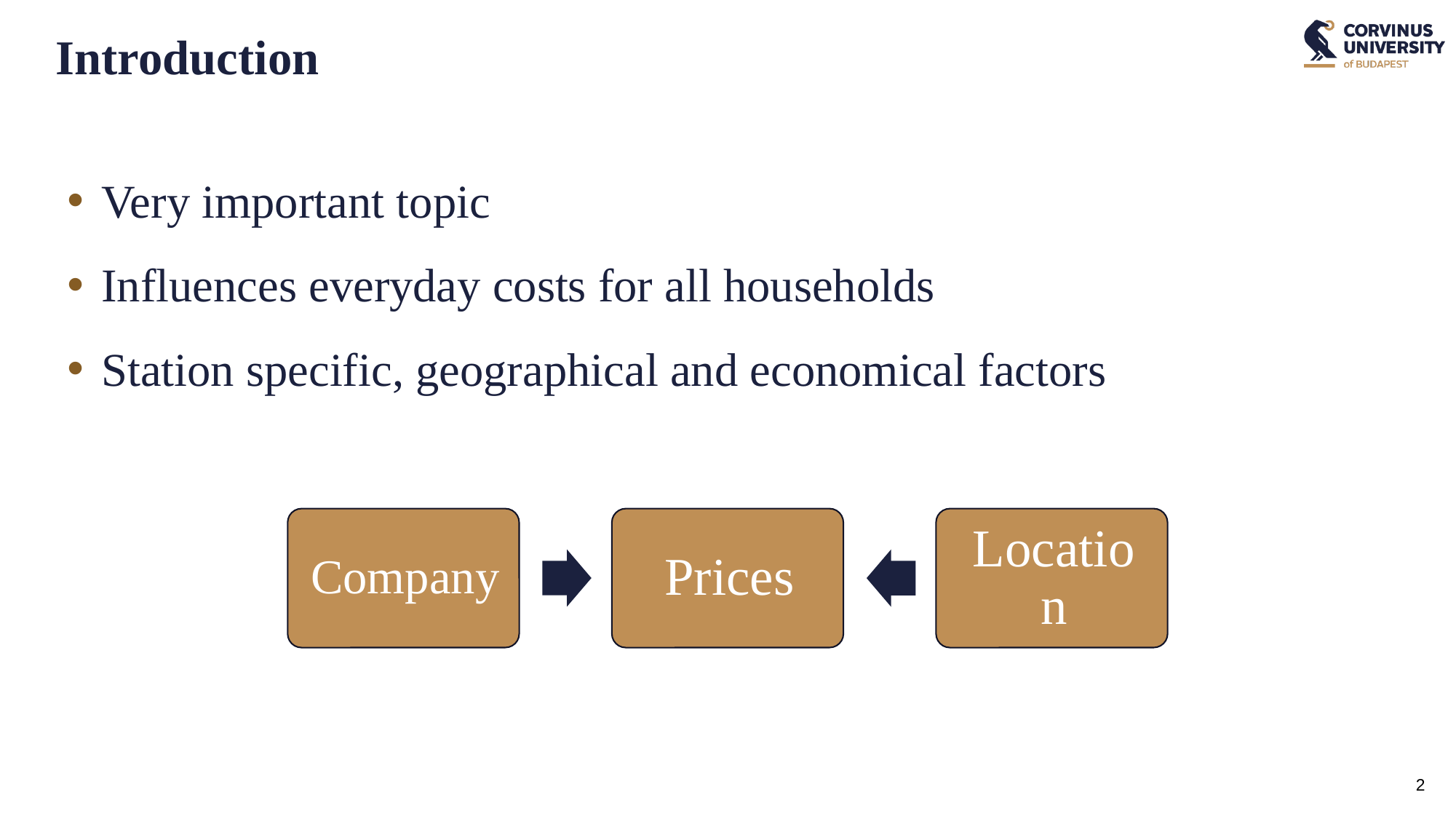

# Introduction
Very important topic
Influences everyday costs for all households
Station specific, geographical and economical factors

Company

Prices

Location